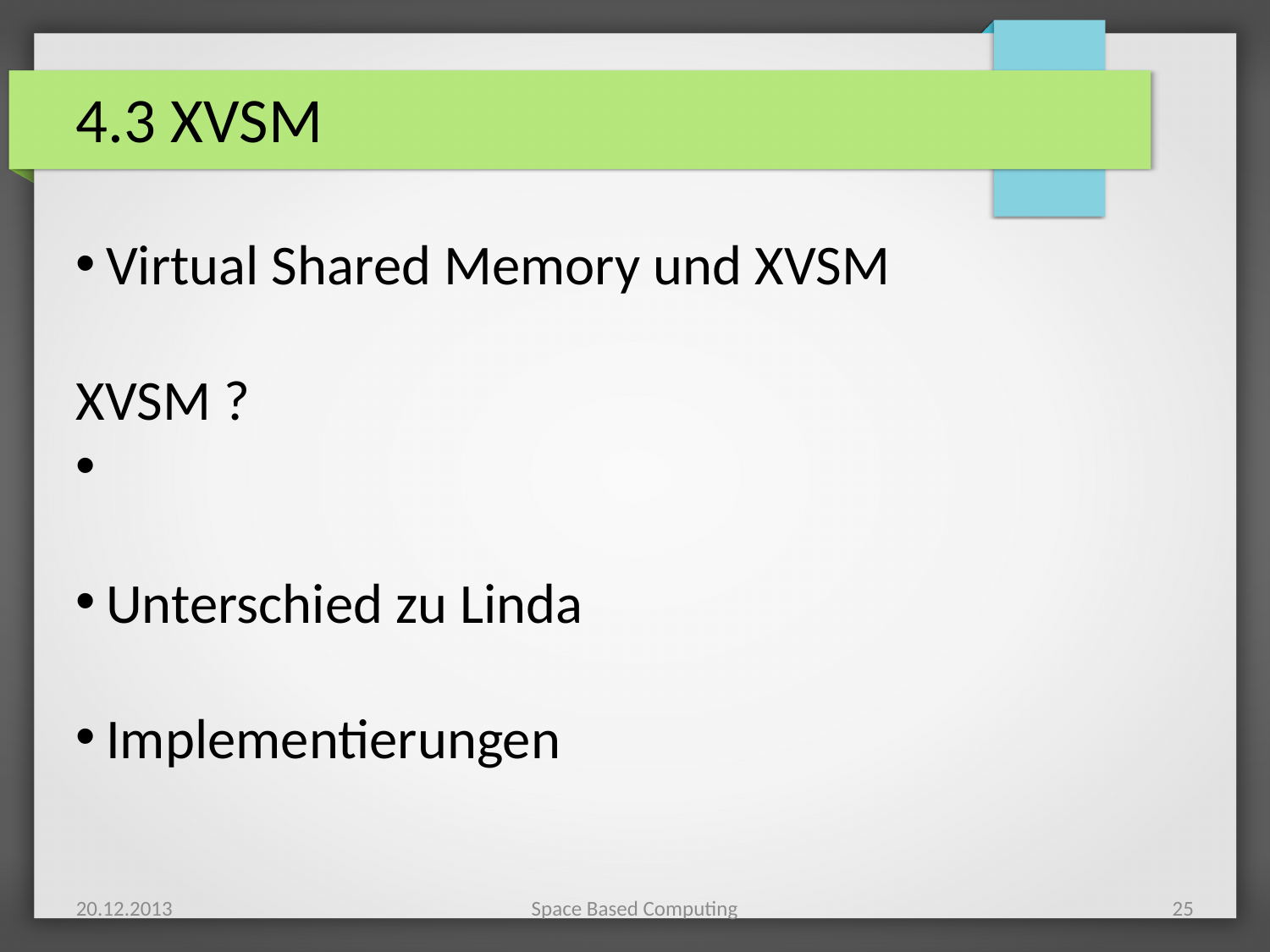

4.3 XVSM
Virtual Shared Memory und XVSM

XVSM ?

Unterschied zu Linda

Implementierungen

20.12.2013
Space Based Computing
25